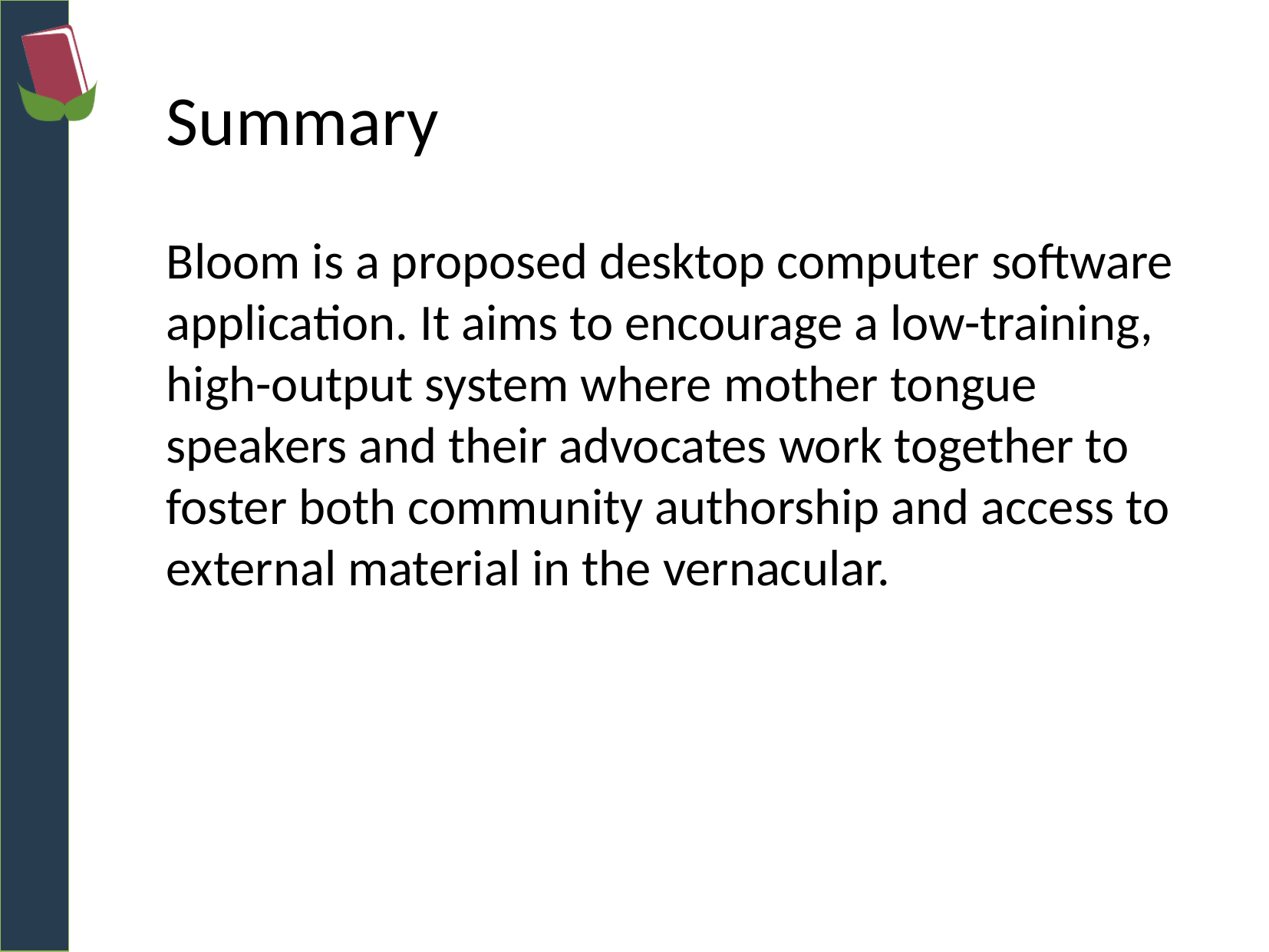

# Summary
Bloom is a proposed desktop computer software application. It aims to encourage a low-training, high-output system where mother tongue speakers and their advocates work together to foster both community authorship and access to external material in the vernacular.